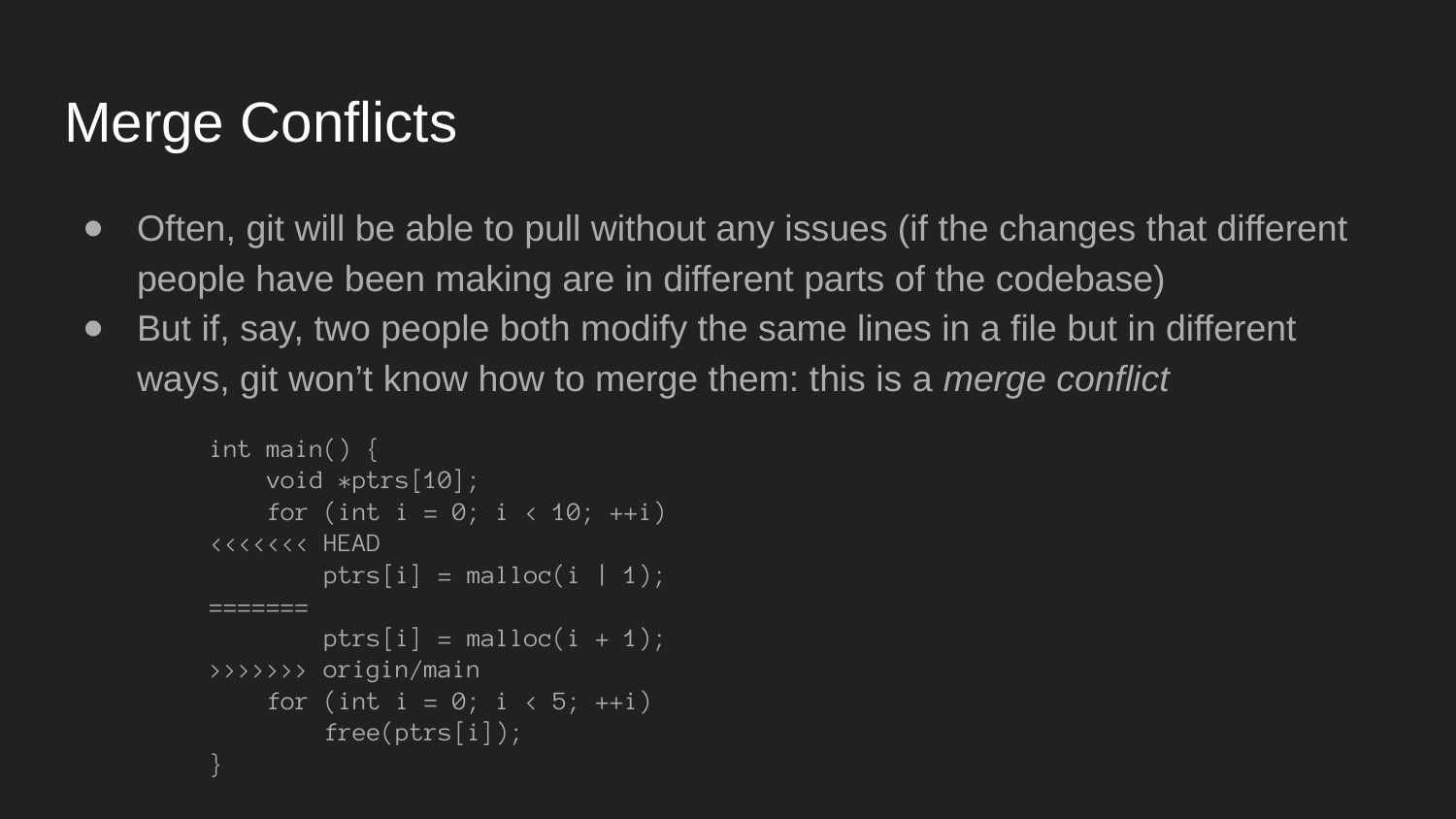

# Merge Conflicts
Often, git will be able to pull without any issues (if the changes that different people have been making are in different parts of the codebase)
But if, say, two people both modify the same lines in a file but in different ways, git won’t know how to merge them: this is a merge conflict
int main() {
    void *ptrs[10];
    for (int i = 0; i < 10; ++i)
<<<<<<< HEAD
        ptrs[i] = malloc(i | 1);
=======
        ptrs[i] = malloc(i + 1);
>>>>>>> origin/main
    for (int i = 0; i < 5; ++i)
        free(ptrs[i]);
}